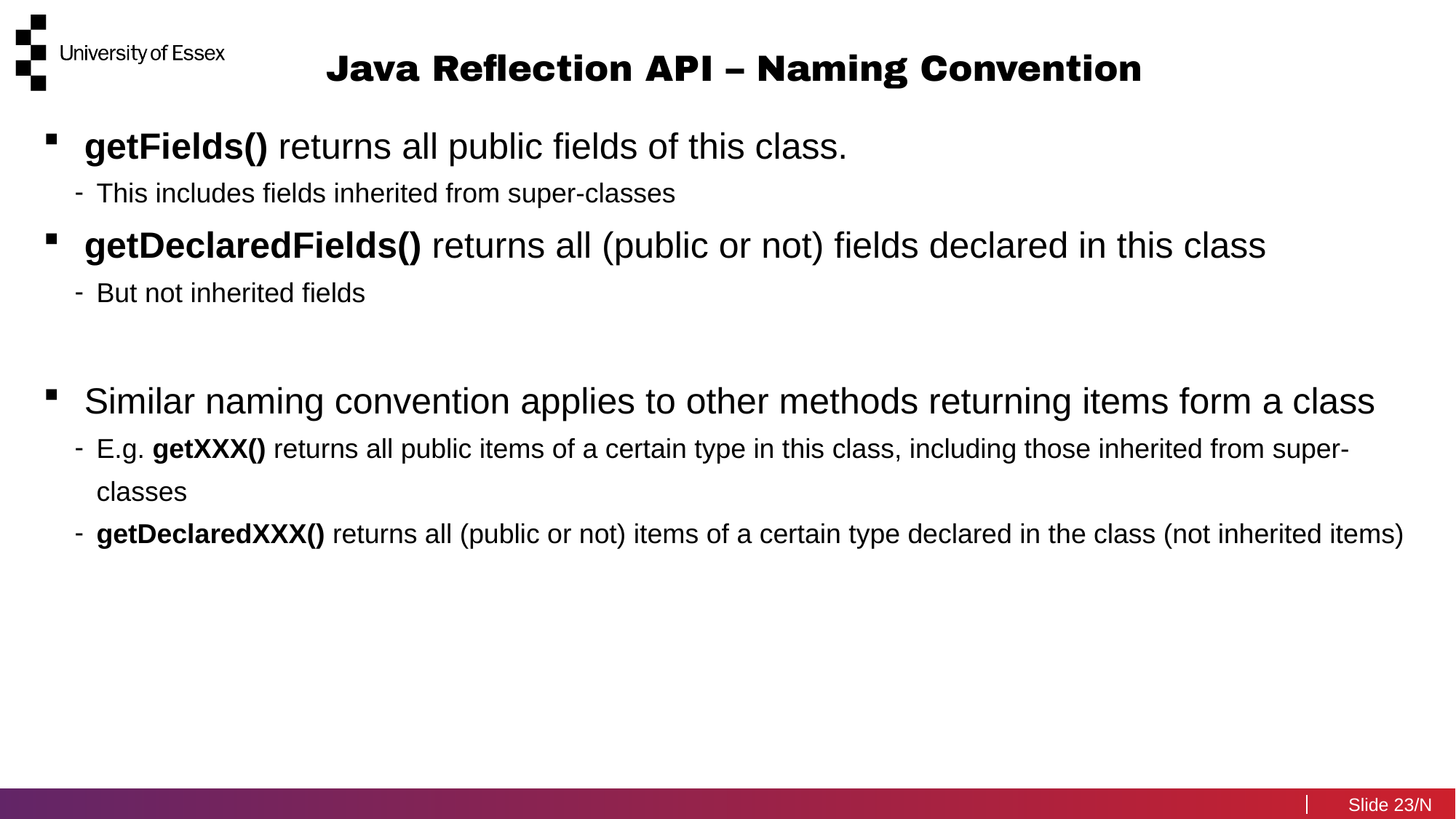

Java Reflection API – Naming Convention
getFields() returns all public fields of this class.
This includes fields inherited from super-classes
getDeclaredFields() returns all (public or not) fields declared in this class
But not inherited fields

Similar naming convention applies to other methods returning items form a class
E.g. getXXX() returns all public items of a certain type in this class, including those inherited from super-classes
getDeclaredXXX() returns all (public or not) items of a certain type declared in the class (not inherited items)
23/N